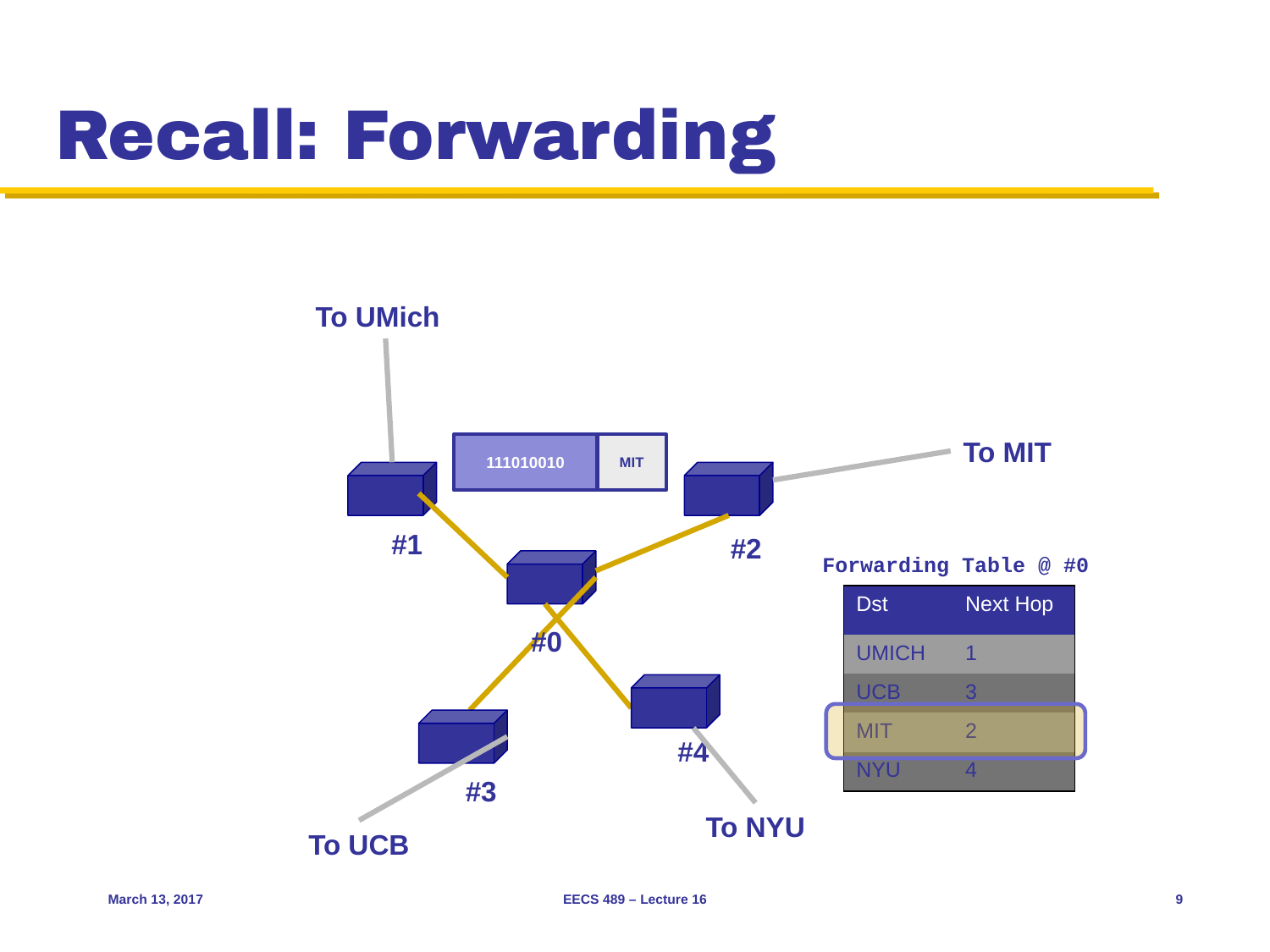

# Recall: Forwarding
To UMich
To MIT
111010010
MIT

#1
#2
Forwarding Table @ #0

| Dst | Next Hop |
| --- | --- |
| UMICH | 1 |
| UCB | 3 |
| MIT | 2 |
| NYU | 4 |
#0

#4
#3
To NYU
To UCB
March 13, 2017
EECS 489 – Lecture 16
9